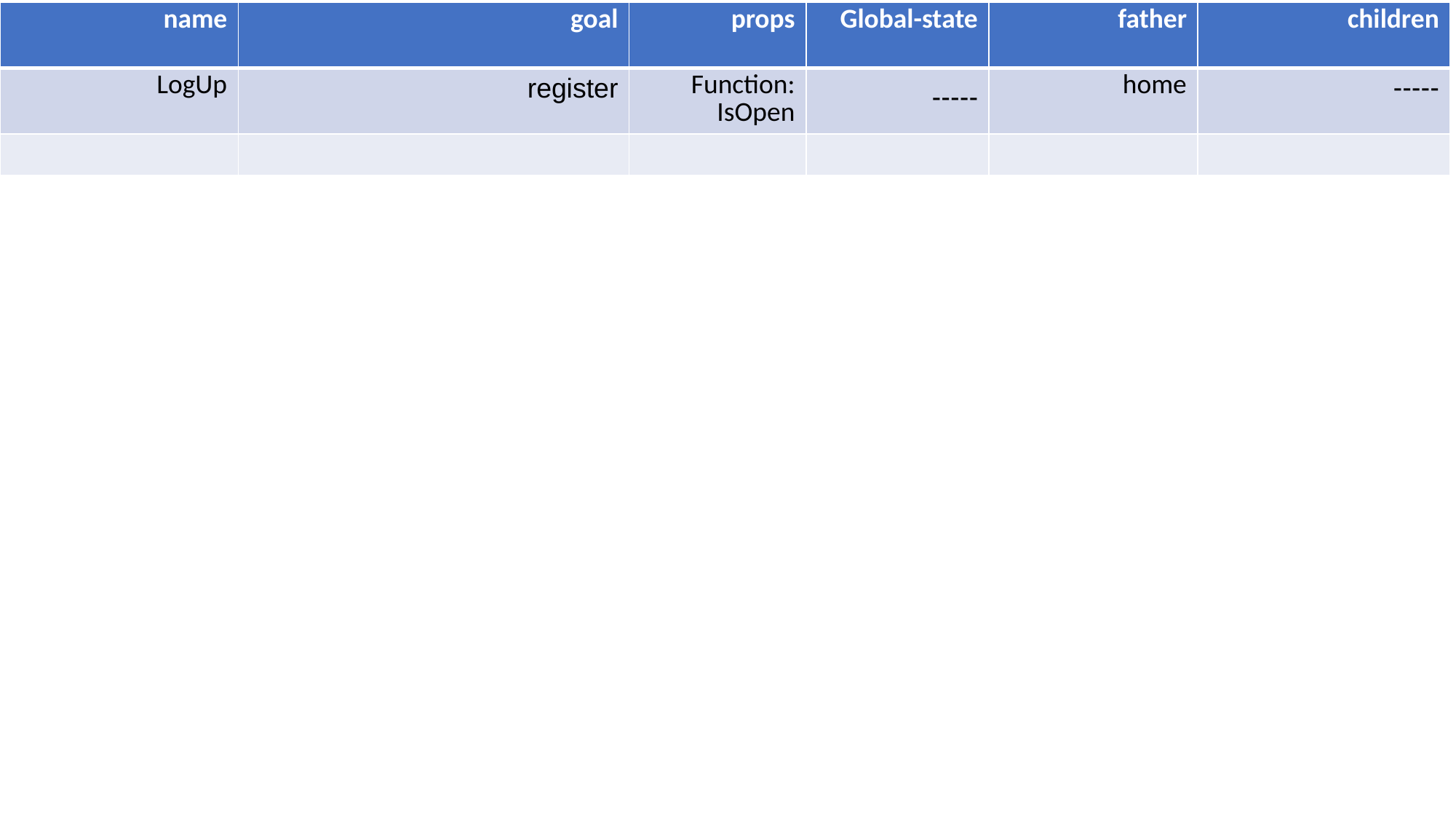

| name | goal | props | Global-state | father | children |
| --- | --- | --- | --- | --- | --- |
| LogUp | register | Function: IsOpen | ----- | home | ----- |
|  |  |  |  |  |  |